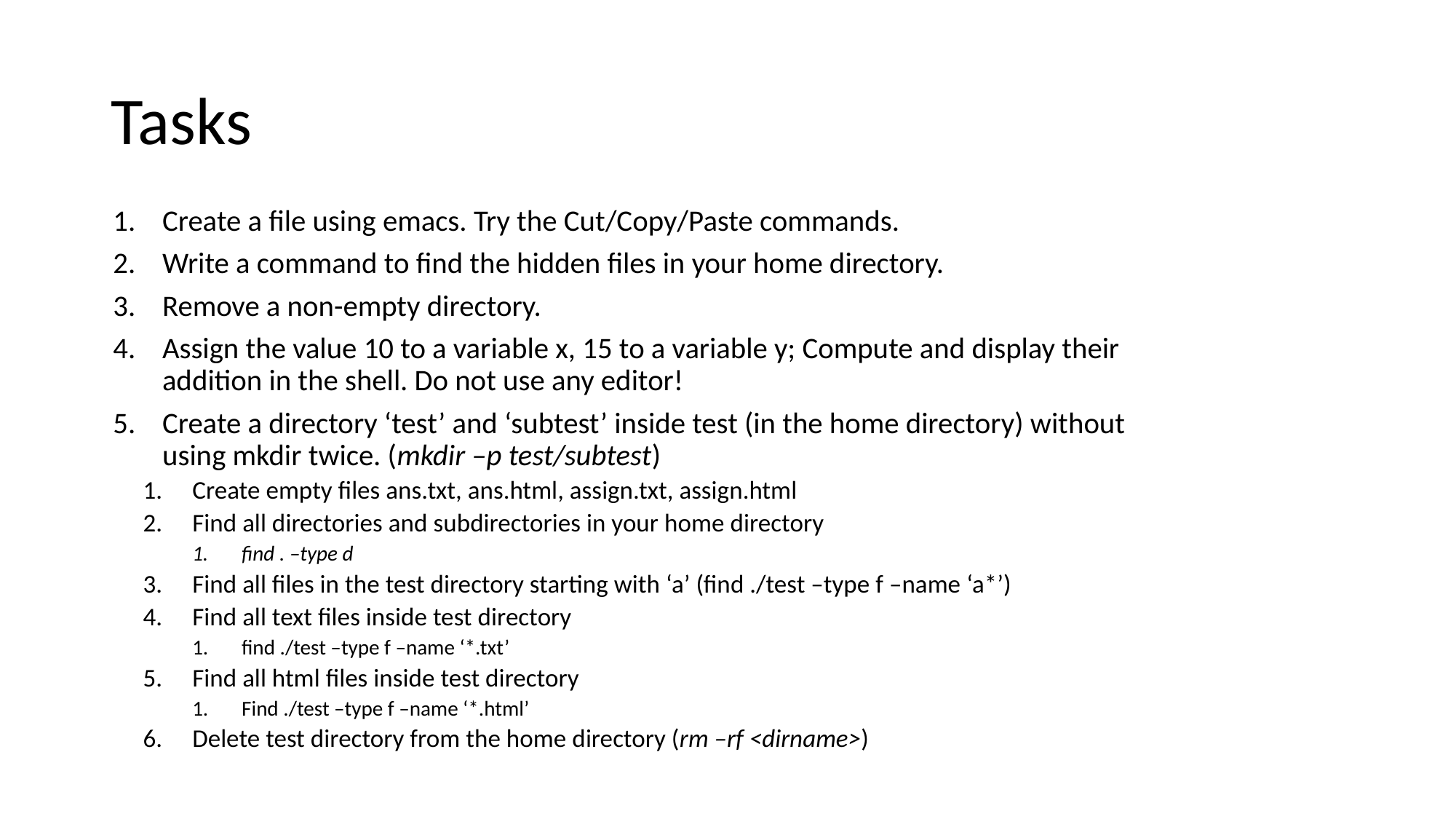

# Tasks
Create a file using emacs. Try the Cut/Copy/Paste commands.
Write a command to find the hidden files in your home directory.
Remove a non-empty directory.
Assign the value 10 to a variable x, 15 to a variable y; Compute and display their addition in the shell. Do not use any editor!
Create a directory ‘test’ and ‘subtest’ inside test (in the home directory) without using mkdir twice. (mkdir –p test/subtest)
Create empty files ans.txt, ans.html, assign.txt, assign.html
Find all directories and subdirectories in your home directory
find . –type d
Find all files in the test directory starting with ‘a’ (find ./test –type f –name ‘a*’)
Find all text files inside test directory
find ./test –type f –name ‘*.txt’
Find all html files inside test directory
Find ./test –type f –name ‘*.html’
Delete test directory from the home directory (rm –rf <dirname>)